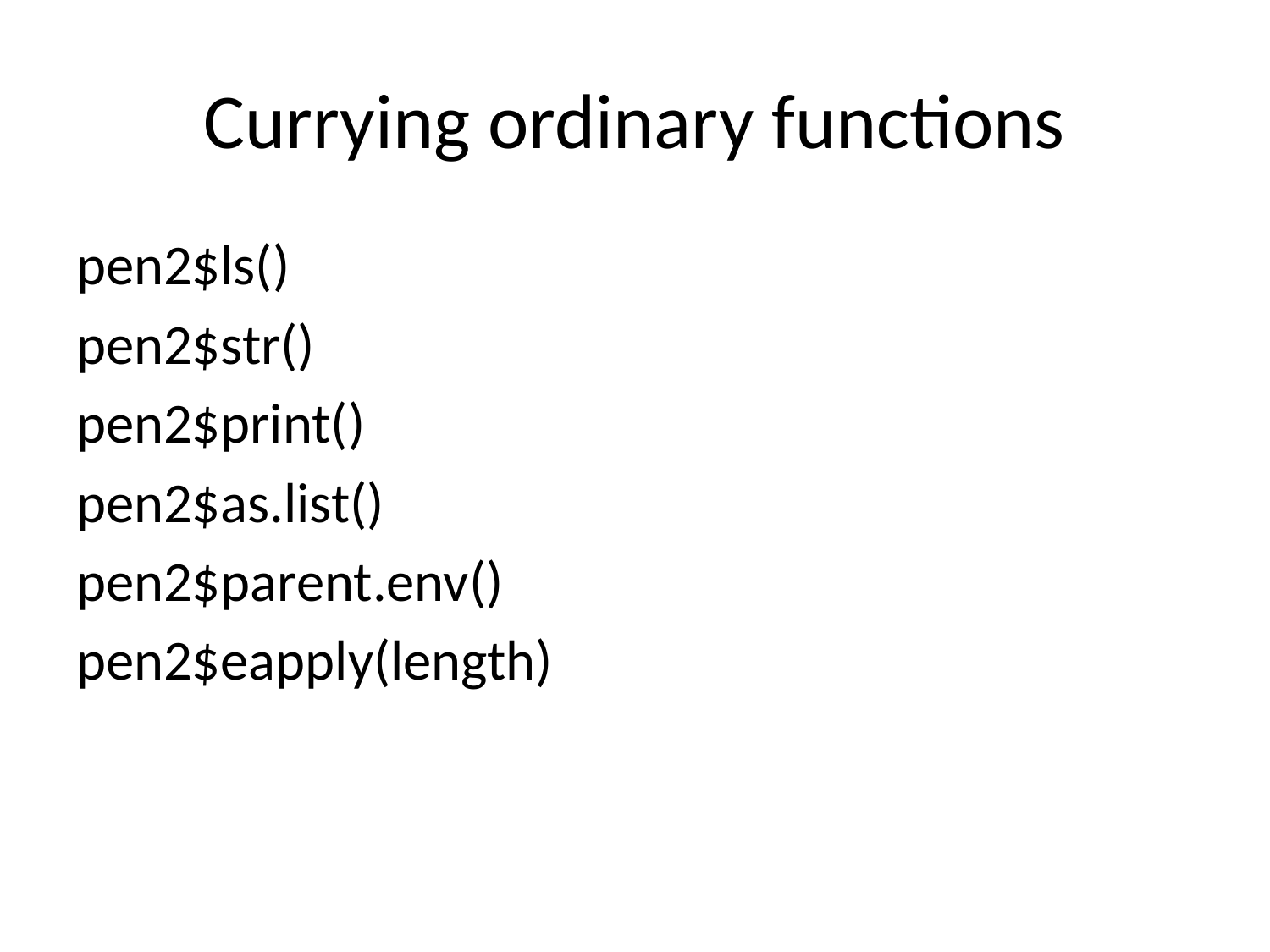

# Currying ordinary functions
pen2$ls()
pen2$str()
pen2$print()
pen2$as.list()
pen2$parent.env()
pen2$eapply(length)